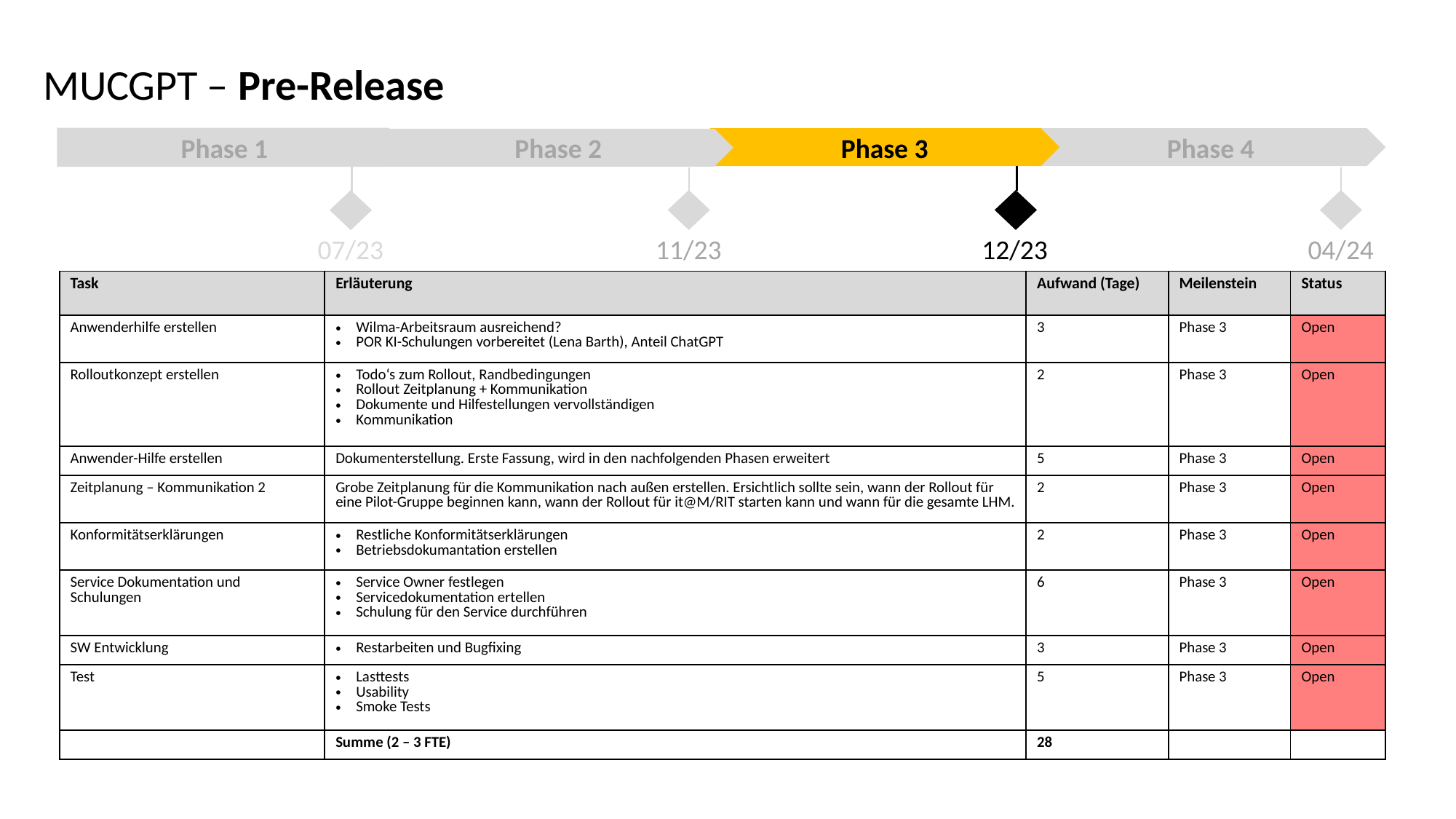

MUCGPT – Pre-Release
Phase 3
Phase 4
Phase 1
Phase 2

11/23
12/23
04/24
07/23
| Task | Erläuterung | Aufwand (Tage) | Meilenstein | Status |
| --- | --- | --- | --- | --- |
| Anwenderhilfe erstellen | Wilma-Arbeitsraum ausreichend? POR KI-Schulungen vorbereitet (Lena Barth), Anteil ChatGPT | 3 | Phase 3 | Open |
| Rolloutkonzept erstellen | Todo‘s zum Rollout, Randbedingungen Rollout Zeitplanung + Kommunikation Dokumente und Hilfestellungen vervollständigen Kommunikation | 2 | Phase 3 | Open |
| Anwender-Hilfe erstellen | Dokumenterstellung. Erste Fassung, wird in den nachfolgenden Phasen erweitert | 5 | Phase 3 | Open |
| Zeitplanung – Kommunikation 2 | Grobe Zeitplanung für die Kommunikation nach außen erstellen. Ersichtlich sollte sein, wann der Rollout für eine Pilot-Gruppe beginnen kann, wann der Rollout für it@M/RIT starten kann und wann für die gesamte LHM. | 2 | Phase 3 | Open |
| Konformitätserklärungen | Restliche Konformitätserklärungen Betriebsdokumantation erstellen | 2 | Phase 3 | Open |
| Service Dokumentation und Schulungen | Service Owner festlegen Servicedokumentation ertellen Schulung für den Service durchführen | 6 | Phase 3 | Open |
| SW Entwicklung | Restarbeiten und Bugfixing | 3 | Phase 3 | Open |
| Test | Lasttests Usability Smoke Tests | 5 | Phase 3 | Open |
|  | Summe (2 – 3 FTE) | 28 |  |  |